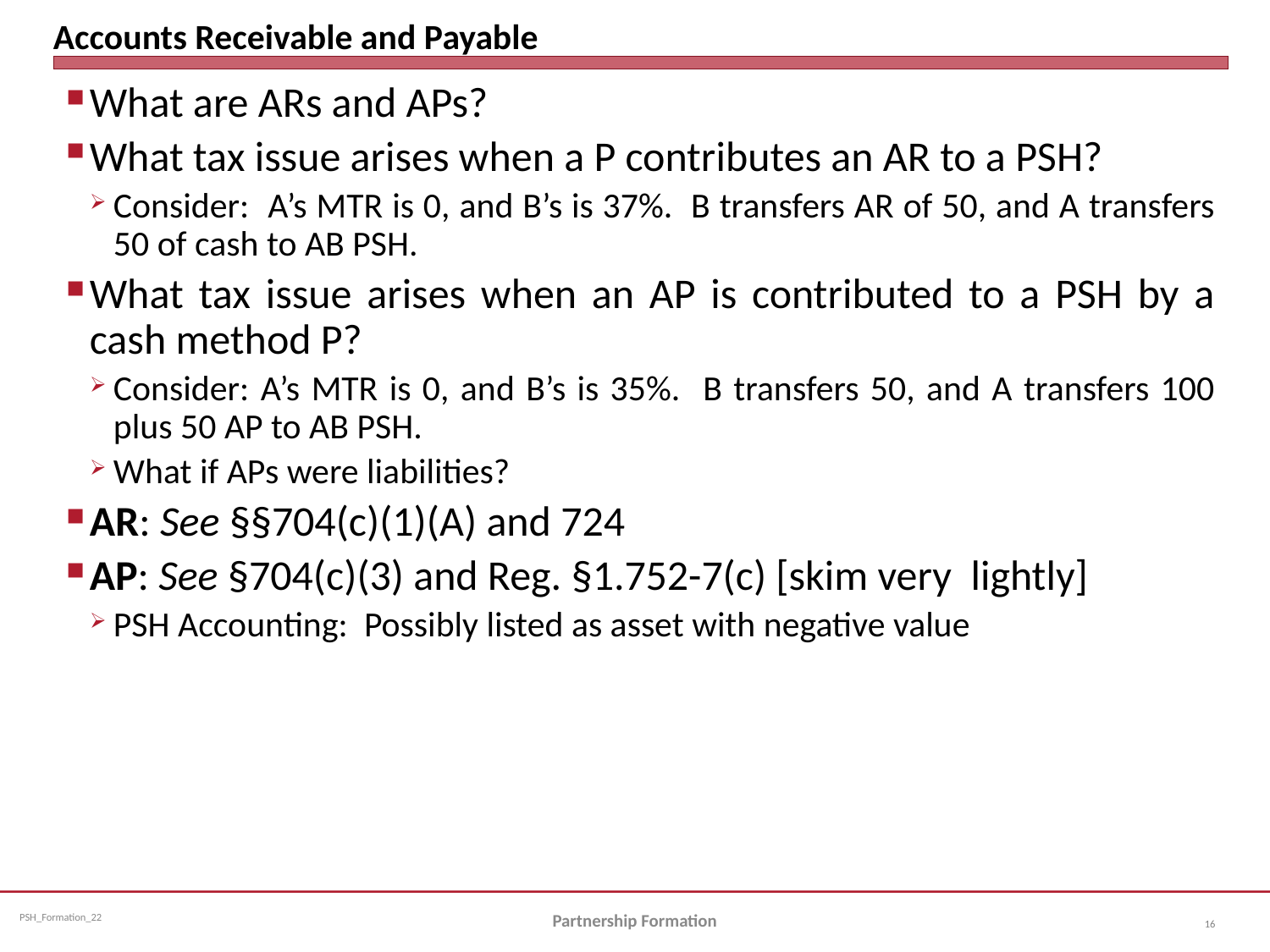

# Accounts Receivable and Payable
What are ARs and APs?
What tax issue arises when a P contributes an AR to a PSH?
Consider:  A’s MTR is 0, and B’s is 37%.  B transfers AR of 50, and A transfers 50 of cash to AB PSH.
What tax issue arises when an AP is contributed to a PSH by a cash method P?
Consider: A’s MTR is 0, and B’s is 35%.  B transfers 50, and A transfers 100 plus 50 AP to AB PSH.
What if APs were liabilities?
AR: See §§704(c)(1)(A) and 724
AP: See §704(c)(3) and Reg. §1.752-7(c) [skim very  lightly]
PSH Accounting:  Possibly listed as asset with negative value
Partnership Formation
16